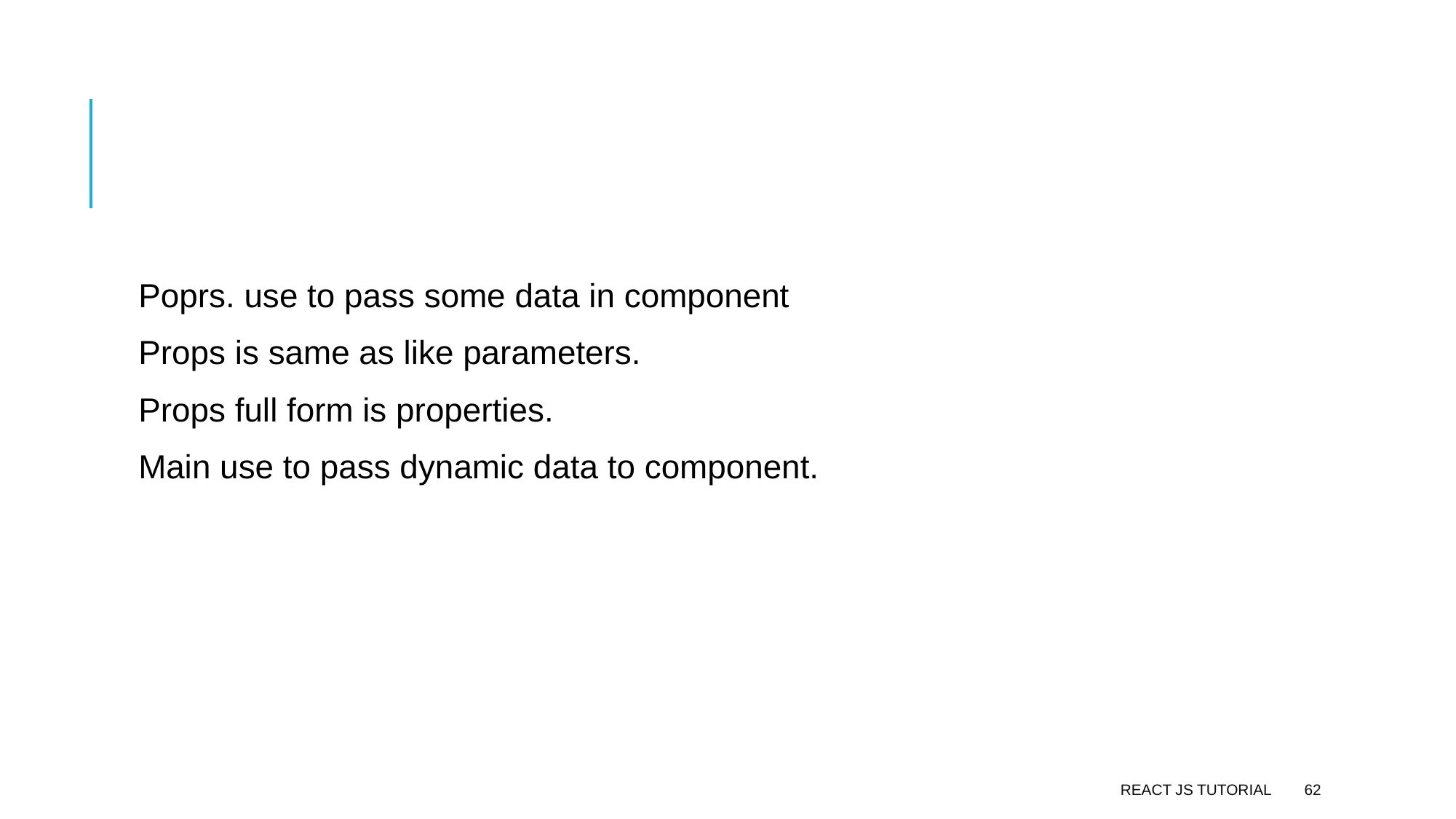

#
Poprs. use to pass some data in component
Props is same as like parameters.
Props full form is properties.
Main use to pass dynamic data to component.
React JS Tutorial
62